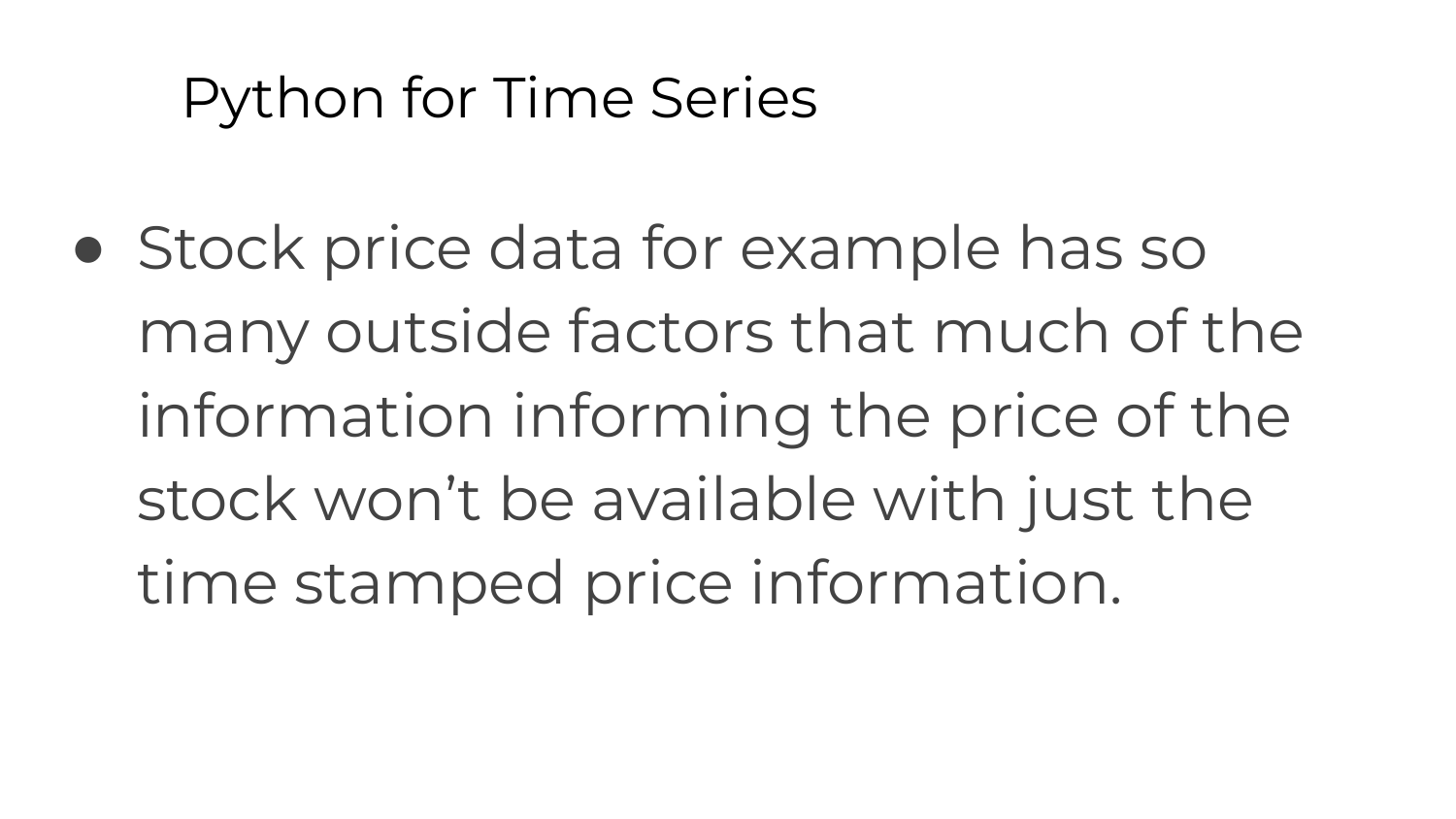

# Python for Time Series

Stock price data for example has so many outside factors that much of the information informing the price of the stock won’t be available with just the time stamped price information.